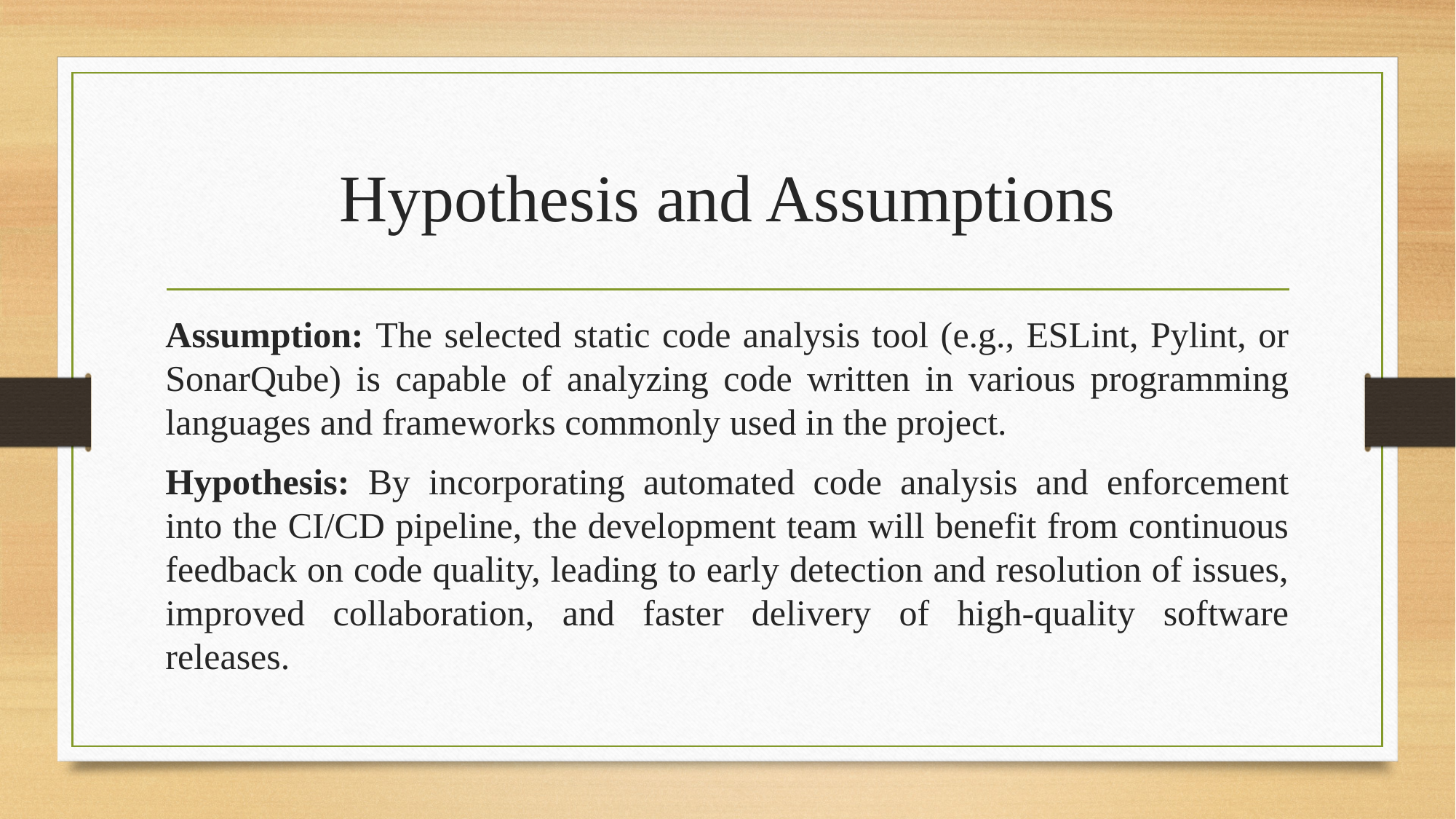

# Hypothesis and Assumptions
Assumption: The selected static code analysis tool (e.g., ESLint, Pylint, or SonarQube) is capable of analyzing code written in various programming languages and frameworks commonly used in the project.
Hypothesis: By incorporating automated code analysis and enforcement into the CI/CD pipeline, the development team will benefit from continuous feedback on code quality, leading to early detection and resolution of issues, improved collaboration, and faster delivery of high-quality software releases.